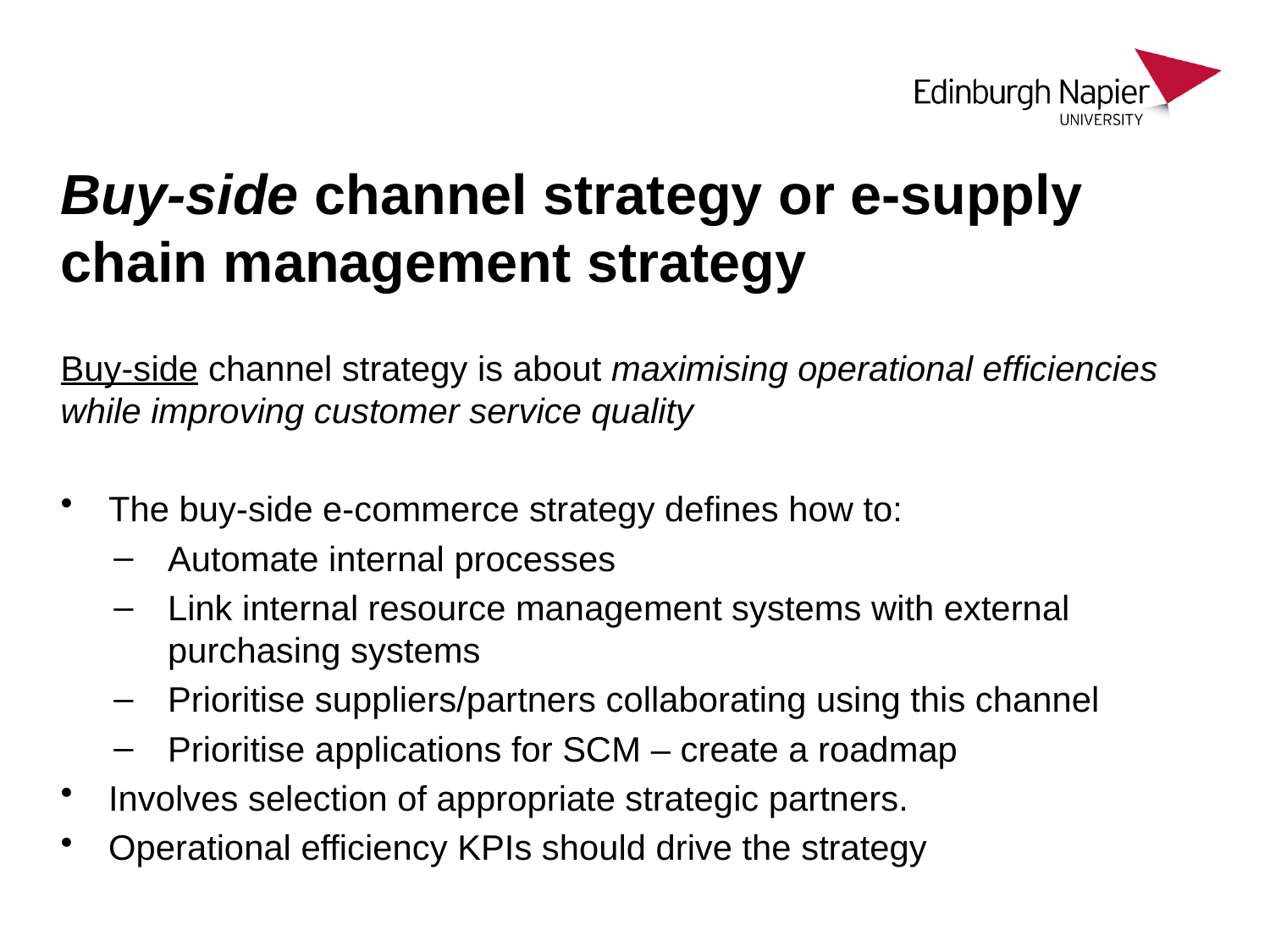

# Buy-side channel strategy or e-supply chain management strategy

Buy-side channel strategy is about maximising operational efficiencies while improving customer service quality

The buy-side e-commerce strategy defines how to:
Automate internal processes
Link internal resource management systems with external purchasing systems
Prioritise suppliers/partners collaborating using this channel
Prioritise applications for SCM – create a roadmap
Involves selection of appropriate strategic partners.
Operational efficiency KPIs should drive the strategy